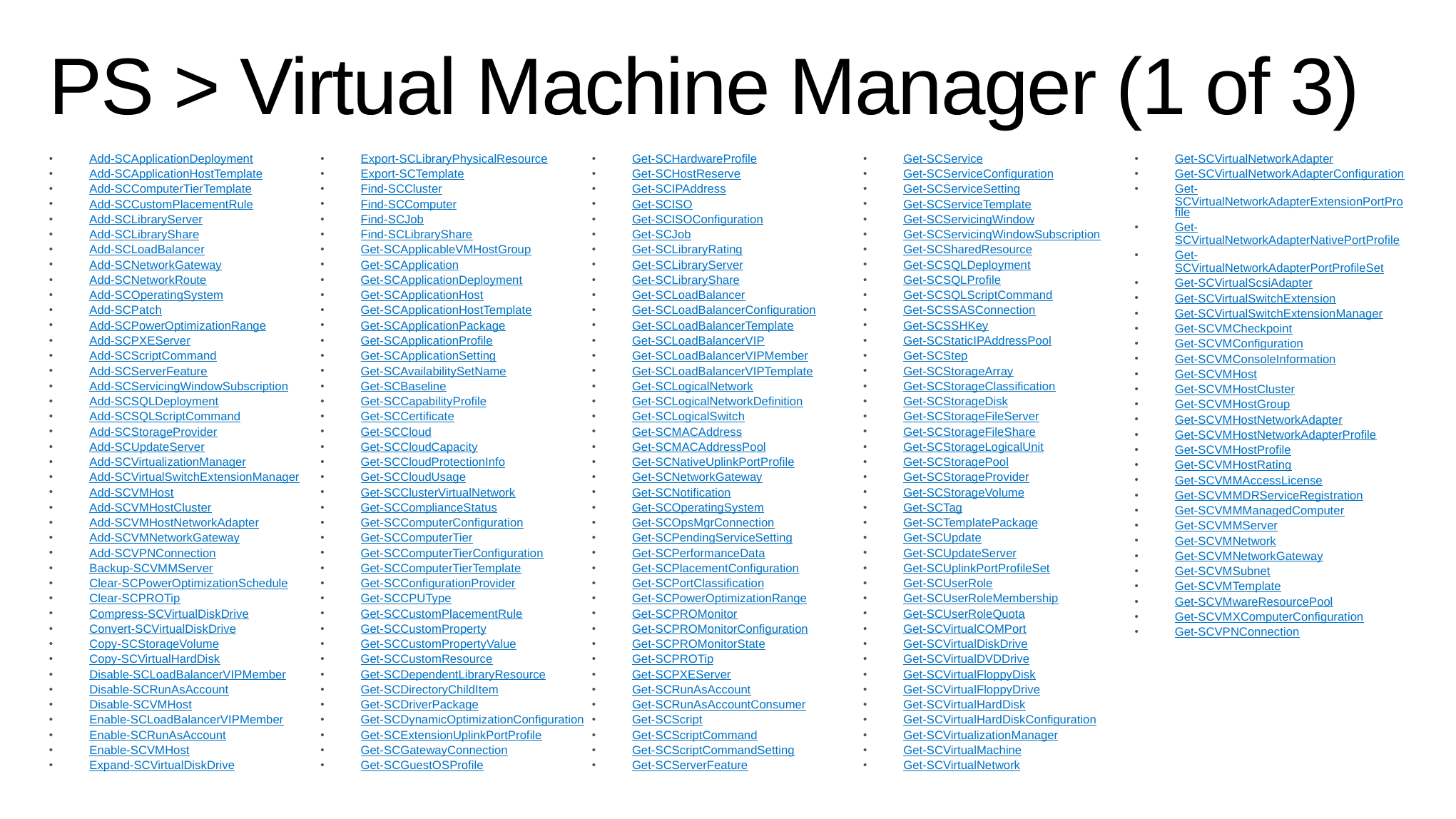

# PS > Virtual Machine Manager (1 of 3)
Add-SCApplicationDeployment
Add-SCApplicationHostTemplate
Add-SCComputerTierTemplate
Add-SCCustomPlacementRule
Add-SCLibraryServer
Add-SCLibraryShare
Add-SCLoadBalancer
Add-SCNetworkGateway
Add-SCNetworkRoute
Add-SCOperatingSystem
Add-SCPatch
Add-SCPowerOptimizationRange
Add-SCPXEServer
Add-SCScriptCommand
Add-SCServerFeature
Add-SCServicingWindowSubscription
Add-SCSQLDeployment
Add-SCSQLScriptCommand
Add-SCStorageProvider
Add-SCUpdateServer
Add-SCVirtualizationManager
Add-SCVirtualSwitchExtensionManager
Add-SCVMHost
Add-SCVMHostCluster
Add-SCVMHostNetworkAdapter
Add-SCVMNetworkGateway
Add-SCVPNConnection
Backup-SCVMMServer
Clear-SCPowerOptimizationSchedule
Clear-SCPROTip
Compress-SCVirtualDiskDrive
Convert-SCVirtualDiskDrive
Copy-SCStorageVolume
Copy-SCVirtualHardDisk
Disable-SCLoadBalancerVIPMember
Disable-SCRunAsAccount
Disable-SCVMHost
Enable-SCLoadBalancerVIPMember
Enable-SCRunAsAccount
Enable-SCVMHost
Expand-SCVirtualDiskDrive
Export-SCLibraryPhysicalResource
Export-SCTemplate
Find-SCCluster
Find-SCComputer
Find-SCJob
Find-SCLibraryShare
Get-SCApplicableVMHostGroup
Get-SCApplication
Get-SCApplicationDeployment
Get-SCApplicationHost
Get-SCApplicationHostTemplate
Get-SCApplicationPackage
Get-SCApplicationProfile
Get-SCApplicationSetting
Get-SCAvailabilitySetName
Get-SCBaseline
Get-SCCapabilityProfile
Get-SCCertificate
Get-SCCloud
Get-SCCloudCapacity
Get-SCCloudProtectionInfo
Get-SCCloudUsage
Get-SCClusterVirtualNetwork
Get-SCComplianceStatus
Get-SCComputerConfiguration
Get-SCComputerTier
Get-SCComputerTierConfiguration
Get-SCComputerTierTemplate
Get-SCConfigurationProvider
Get-SCCPUType
Get-SCCustomPlacementRule
Get-SCCustomProperty
Get-SCCustomPropertyValue
Get-SCCustomResource
Get-SCDependentLibraryResource
Get-SCDirectoryChildItem
Get-SCDriverPackage
Get-SCDynamicOptimizationConfiguration
Get-SCExtensionUplinkPortProfile
Get-SCGatewayConnection
Get-SCGuestOSProfile
Get-SCHardwareProfile
Get-SCHostReserve
Get-SCIPAddress
Get-SCISO
Get-SCISOConfiguration
Get-SCJob
Get-SCLibraryRating
Get-SCLibraryServer
Get-SCLibraryShare
Get-SCLoadBalancer
Get-SCLoadBalancerConfiguration
Get-SCLoadBalancerTemplate
Get-SCLoadBalancerVIP
Get-SCLoadBalancerVIPMember
Get-SCLoadBalancerVIPTemplate
Get-SCLogicalNetwork
Get-SCLogicalNetworkDefinition
Get-SCLogicalSwitch
Get-SCMACAddress
Get-SCMACAddressPool
Get-SCNativeUplinkPortProfile
Get-SCNetworkGateway
Get-SCNotification
Get-SCOperatingSystem
Get-SCOpsMgrConnection
Get-SCPendingServiceSetting
Get-SCPerformanceData
Get-SCPlacementConfiguration
Get-SCPortClassification
Get-SCPowerOptimizationRange
Get-SCPROMonitor
Get-SCPROMonitorConfiguration
Get-SCPROMonitorState
Get-SCPROTip
Get-SCPXEServer
Get-SCRunAsAccount
Get-SCRunAsAccountConsumer
Get-SCScript
Get-SCScriptCommand
Get-SCScriptCommandSetting
Get-SCServerFeature
Get-SCService
Get-SCServiceConfiguration
Get-SCServiceSetting
Get-SCServiceTemplate
Get-SCServicingWindow
Get-SCServicingWindowSubscription
Get-SCSharedResource
Get-SCSQLDeployment
Get-SCSQLProfile
Get-SCSQLScriptCommand
Get-SCSSASConnection
Get-SCSSHKey
Get-SCStaticIPAddressPool
Get-SCStep
Get-SCStorageArray
Get-SCStorageClassification
Get-SCStorageDisk
Get-SCStorageFileServer
Get-SCStorageFileShare
Get-SCStorageLogicalUnit
Get-SCStoragePool
Get-SCStorageProvider
Get-SCStorageVolume
Get-SCTag
Get-SCTemplatePackage
Get-SCUpdate
Get-SCUpdateServer
Get-SCUplinkPortProfileSet
Get-SCUserRole
Get-SCUserRoleMembership
Get-SCUserRoleQuota
Get-SCVirtualCOMPort
Get-SCVirtualDiskDrive
Get-SCVirtualDVDDrive
Get-SCVirtualFloppyDisk
Get-SCVirtualFloppyDrive
Get-SCVirtualHardDisk
Get-SCVirtualHardDiskConfiguration
Get-SCVirtualizationManager
Get-SCVirtualMachine
Get-SCVirtualNetwork
Get-SCVirtualNetworkAdapter
Get-SCVirtualNetworkAdapterConfiguration
Get-SCVirtualNetworkAdapterExtensionPortProfile
Get-SCVirtualNetworkAdapterNativePortProfile
Get-SCVirtualNetworkAdapterPortProfileSet
Get-SCVirtualScsiAdapter
Get-SCVirtualSwitchExtension
Get-SCVirtualSwitchExtensionManager
Get-SCVMCheckpoint
Get-SCVMConfiguration
Get-SCVMConsoleInformation
Get-SCVMHost
Get-SCVMHostCluster
Get-SCVMHostGroup
Get-SCVMHostNetworkAdapter
Get-SCVMHostNetworkAdapterProfile
Get-SCVMHostProfile
Get-SCVMHostRating
Get-SCVMMAccessLicense
Get-SCVMMDRServiceRegistration
Get-SCVMMManagedComputer
Get-SCVMMServer
Get-SCVMNetwork
Get-SCVMNetworkGateway
Get-SCVMSubnet
Get-SCVMTemplate
Get-SCVMwareResourcePool
Get-SCVMXComputerConfiguration
Get-SCVPNConnection